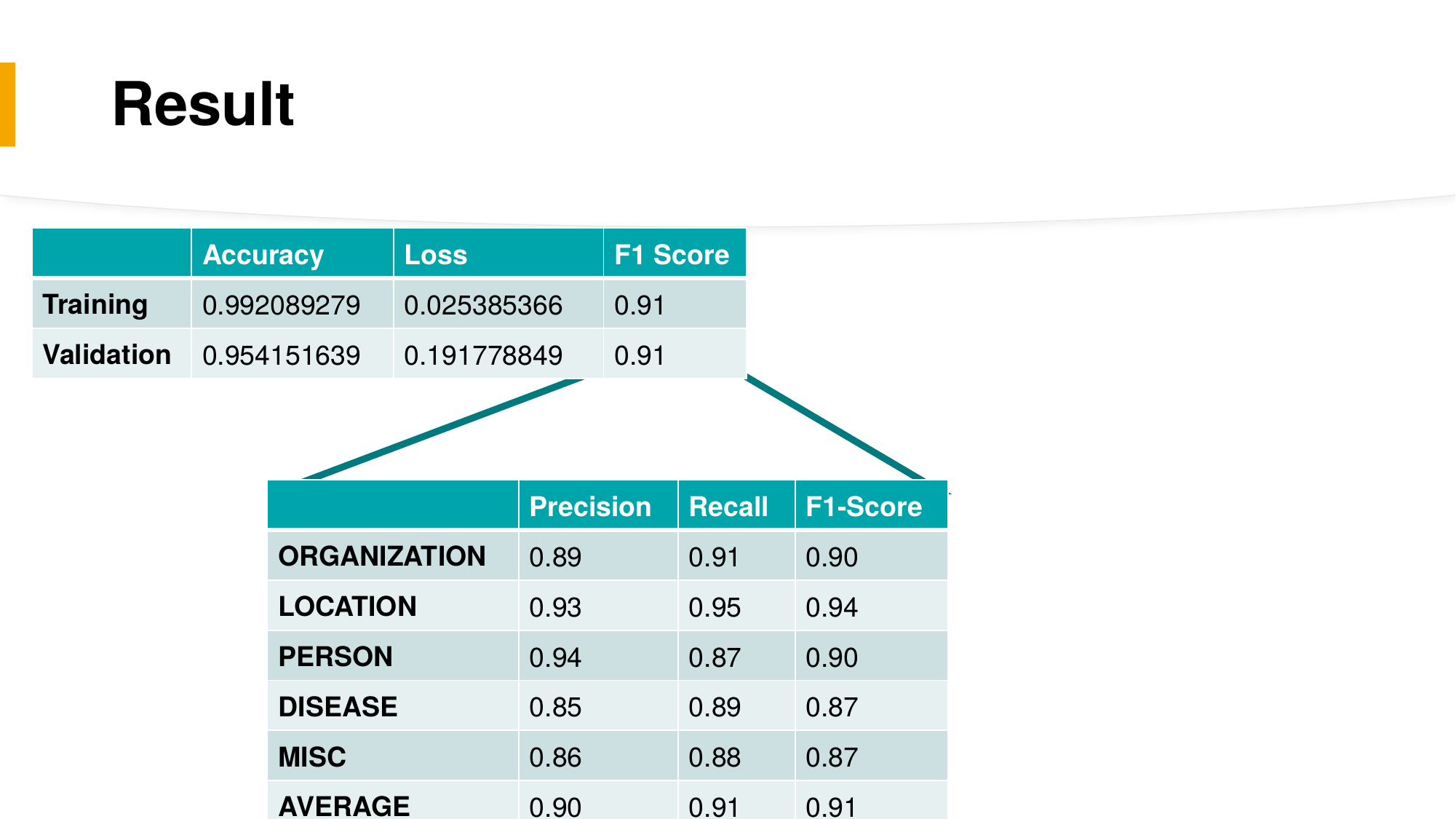

# Result

|  | Accuracy | Loss | F1 Score |
| --- | --- | --- | --- |
| Training | 0.992089279 | 0.025385366 | 0.91 |
| Validation | 0.954151639 | 0.191778849 | 0.91 |

|  | Precision | Recall | F1-Score |
| --- | --- | --- | --- |
| ORGANIZATION | 0.89 | 0.91 | 0.90 |
| LOCATION | 0.93 | 0.95 | 0.94 |
| PERSON | 0.94 | 0.87 | 0.90 |
| DISEASE | 0.85 | 0.89 | 0.87 |
| MISC | 0.86 | 0.88 | 0.87 |
| AVERAGE | 0.90 | 0.91 | 0.91 |
36